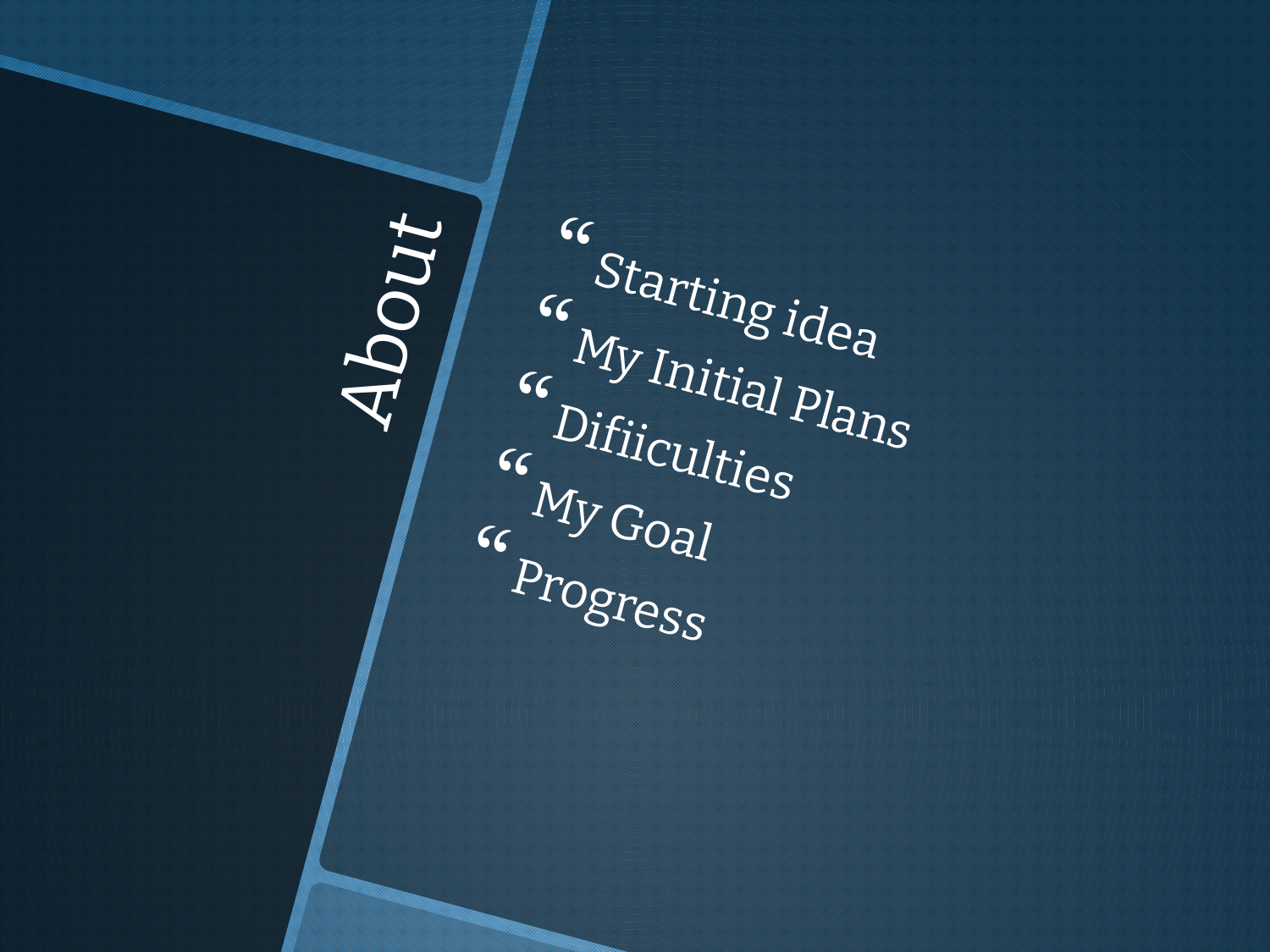

Starting idea
My Initial Plans
Difiiculties
My Goal
Progress
# About